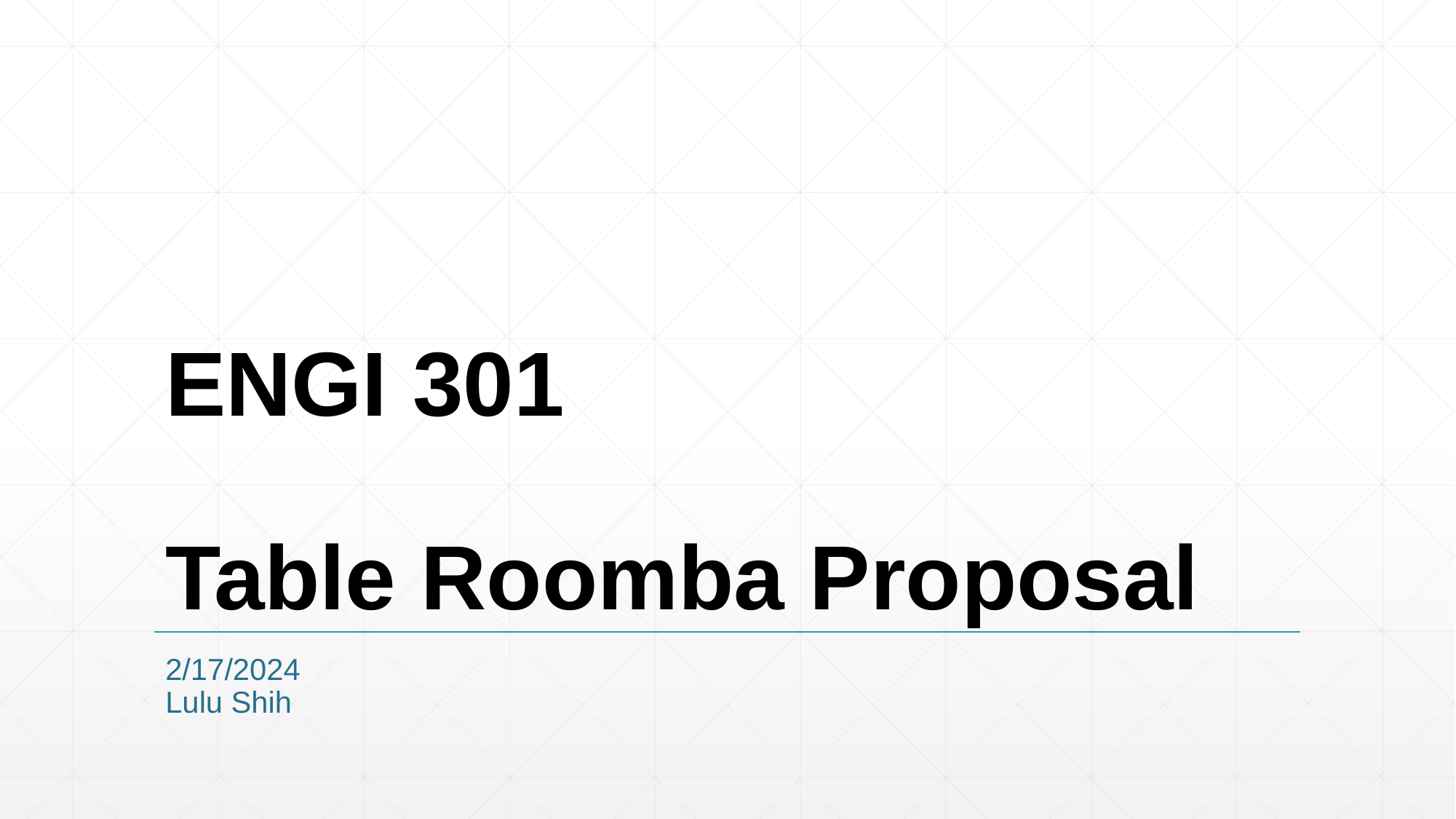

# ENGI 301 Table Roomba Proposal
2/17/2024
Lulu Shih